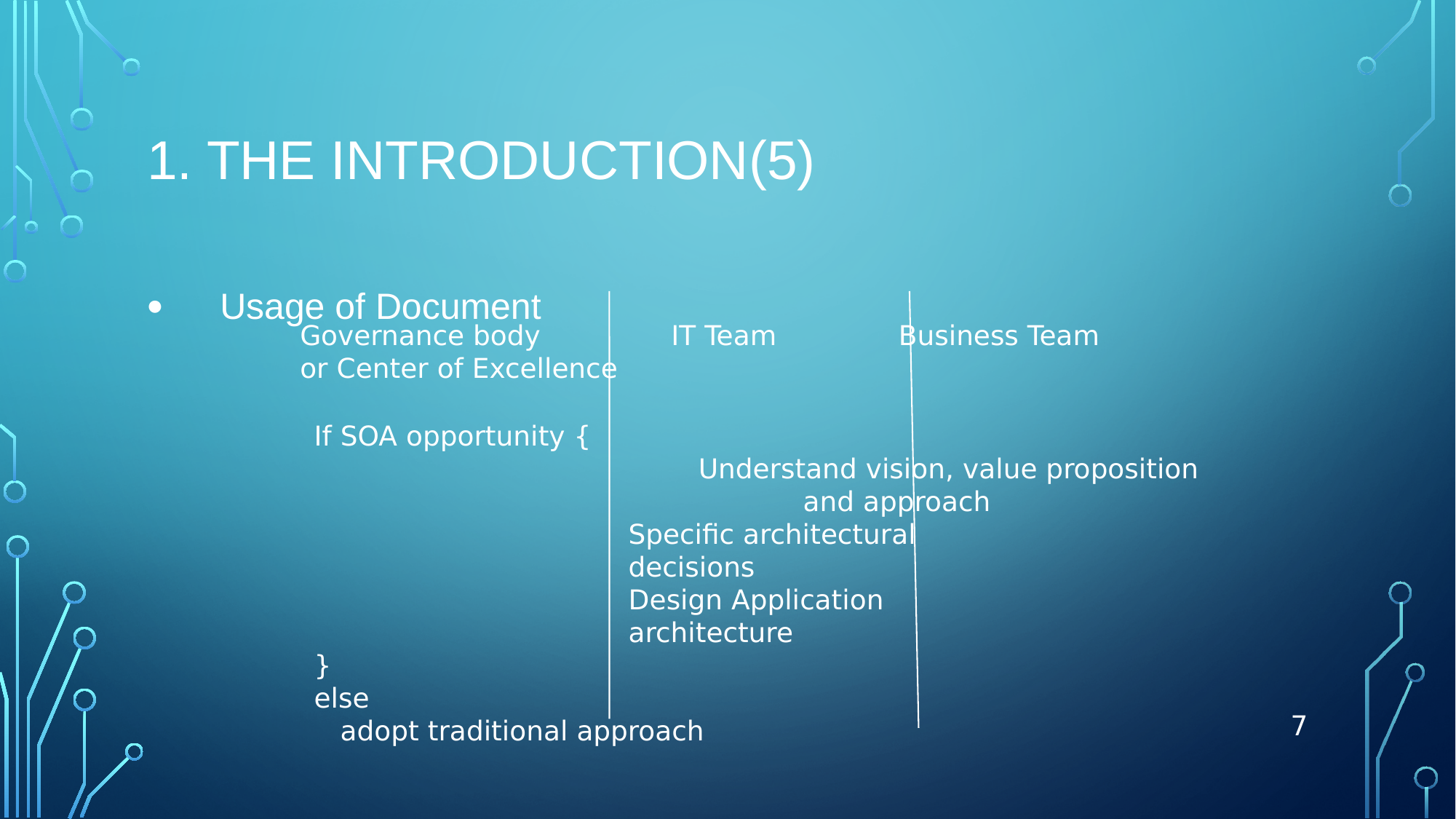

# 1. The Introduction(5)
Usage of Document

Governance body               IT Team              Business Team
or Center of Excellence
If SOA opportunity {
                                            Understand vision, value proposition
                                                        and approach
                                    Specific architectural
                                    decisions
                                    Design Application
                                    architecture
}
else
   adopt traditional approach
7